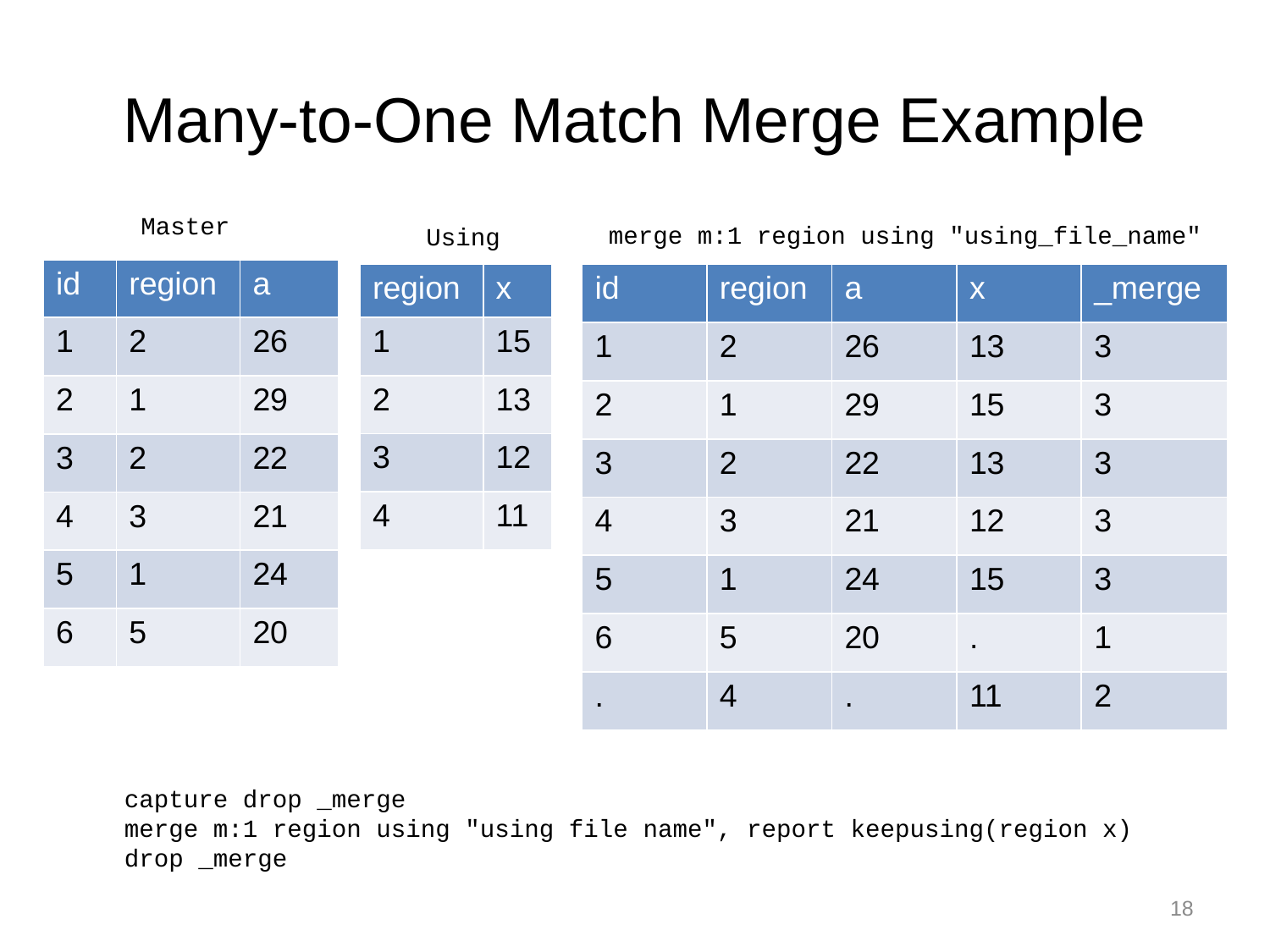

# Many-to-One Match Merge Example
Master
merge m:1 region using "using_file_name"
Using
| id | region | a |
| --- | --- | --- |
| 1 | 2 | 26 |
| 2 | 1 | 29 |
| 3 | 2 | 22 |
| 4 | 3 | 21 |
| 5 | 1 | 24 |
| 6 | 5 | 20 |
| region | x |
| --- | --- |
| 1 | 15 |
| 2 | 13 |
| 3 | 12 |
| 4 | 11 |
| id | region | a | x | \_merge |
| --- | --- | --- | --- | --- |
| 1 | 2 | 26 | 13 | 3 |
| 2 | 1 | 29 | 15 | 3 |
| 3 | 2 | 22 | 13 | 3 |
| 4 | 3 | 21 | 12 | 3 |
| 5 | 1 | 24 | 15 | 3 |
| 6 | 5 | 20 | . | 1 |
| . | 4 | . | 11 | 2 |
capture drop _merge
merge m:1 region using "using file name", report keepusing(region x)
drop _merge

18